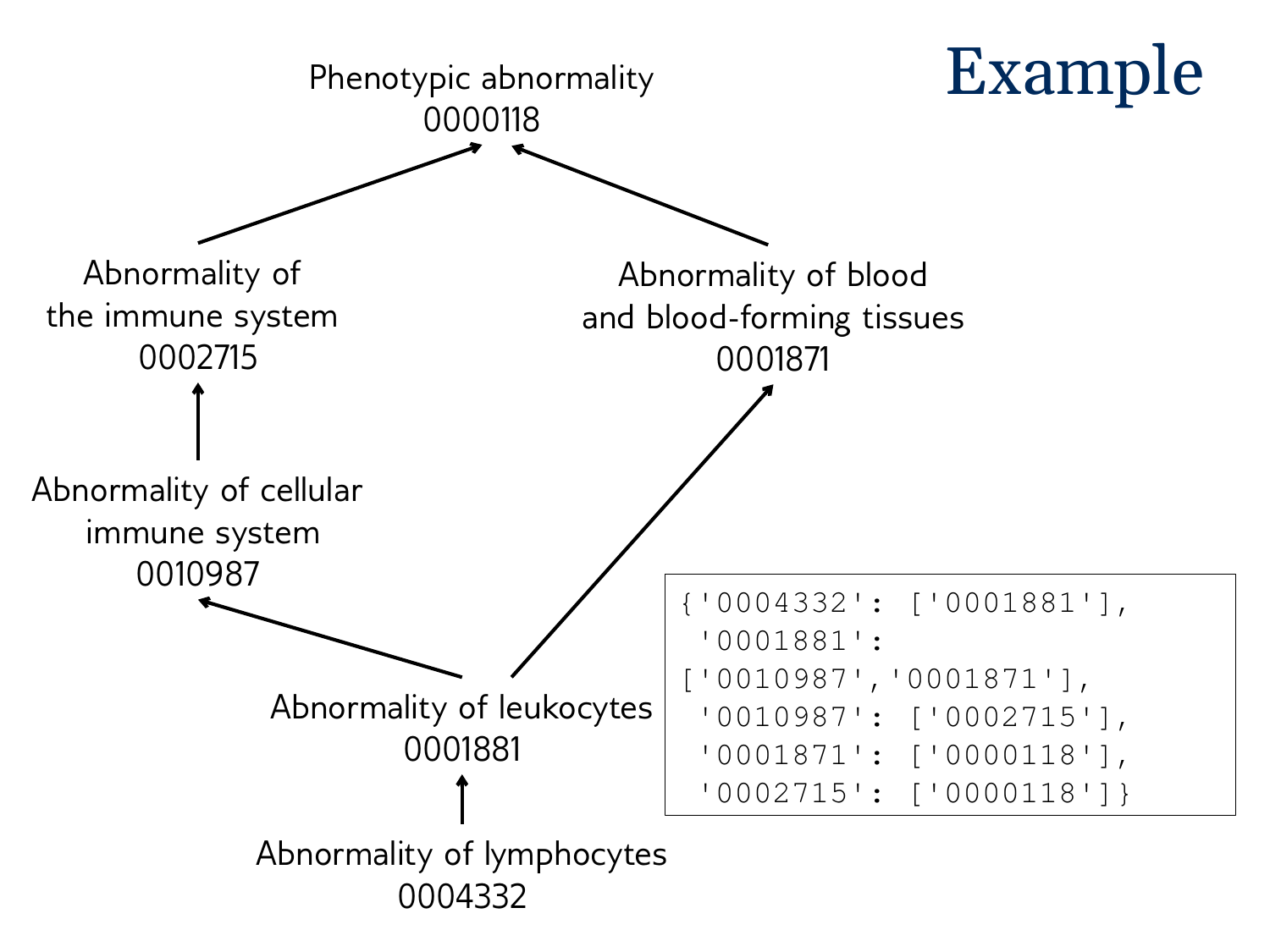

# Example
Phenotypic abnormality
0000118
Abnormality of
the immune system
0002715
Abnormality of blood
 and blood-forming tissues
0001871

Abnormality of cellular
 immune system
0010987
{'0004332': ['0001881'],
 '0001881': 	['0010987','0001871'],
 '0010987': ['0002715'],
 '0001871': ['0000118'],
 '0002715': ['0000118']}
Abnormality of leukocytes
0001881
Abnormality of lymphocytes
0004332
14